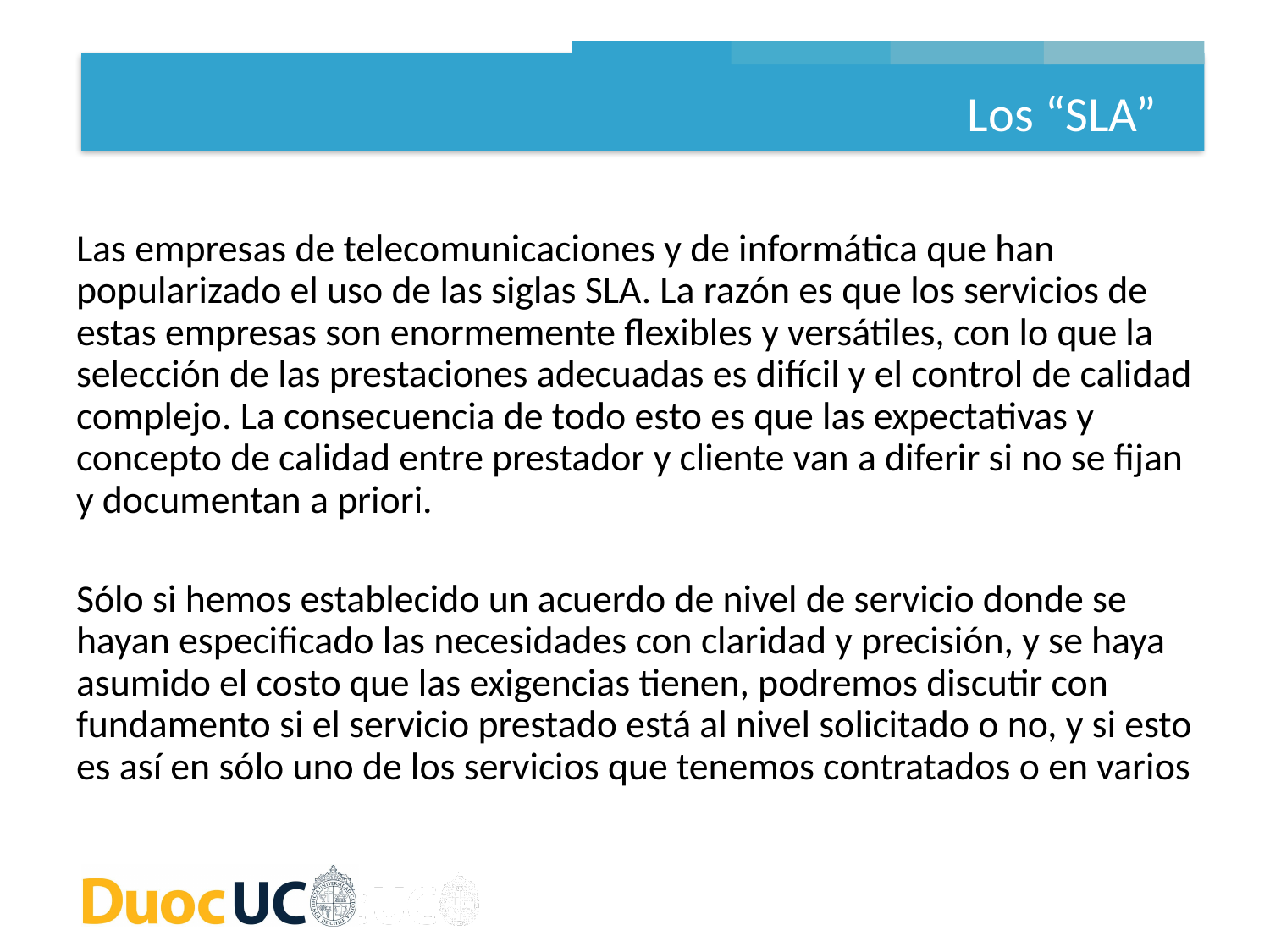

Los “SLA”
Las empresas de telecomunicaciones y de informática que han popularizado el uso de las siglas SLA. La razón es que los servicios de estas empresas son enormemente flexibles y versátiles, con lo que la selección de las prestaciones adecuadas es difícil y el control de calidad complejo. La consecuencia de todo esto es que las expectativas y concepto de calidad entre prestador y cliente van a diferir si no se fijan y documentan a priori.

Sólo si hemos establecido un acuerdo de nivel de servicio donde se hayan especificado las necesidades con claridad y precisión, y se haya asumido el costo que las exigencias tienen, podremos discutir con fundamento si el servicio prestado está al nivel solicitado o no, y si esto es así en sólo uno de los servicios que tenemos contratados o en varios